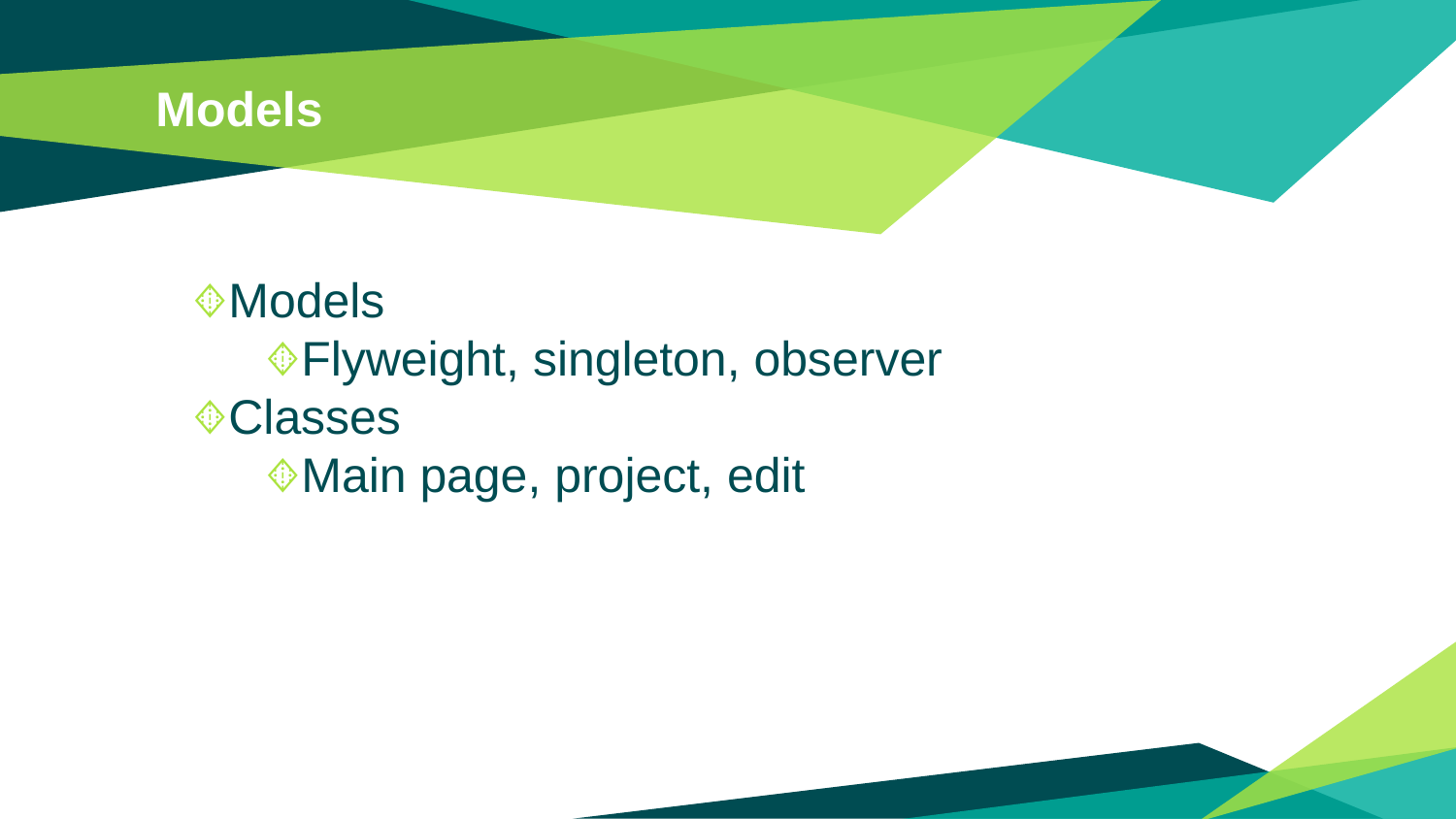

# Models
Models
Flyweight, singleton, observer
Classes
Main page, project, edit